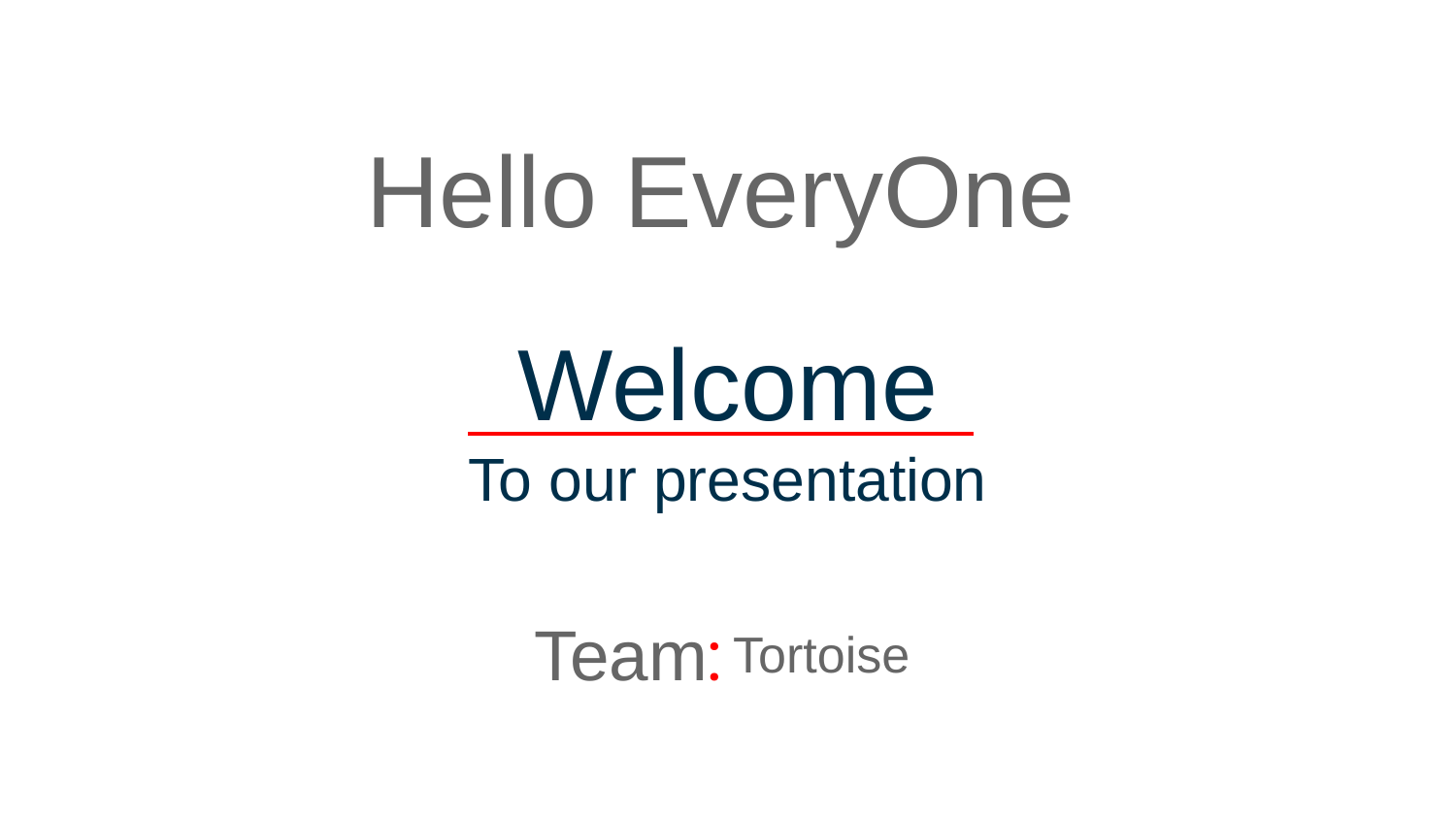

Hello EveryOne
Welcome
To our presentation
Team
:
Tortoise